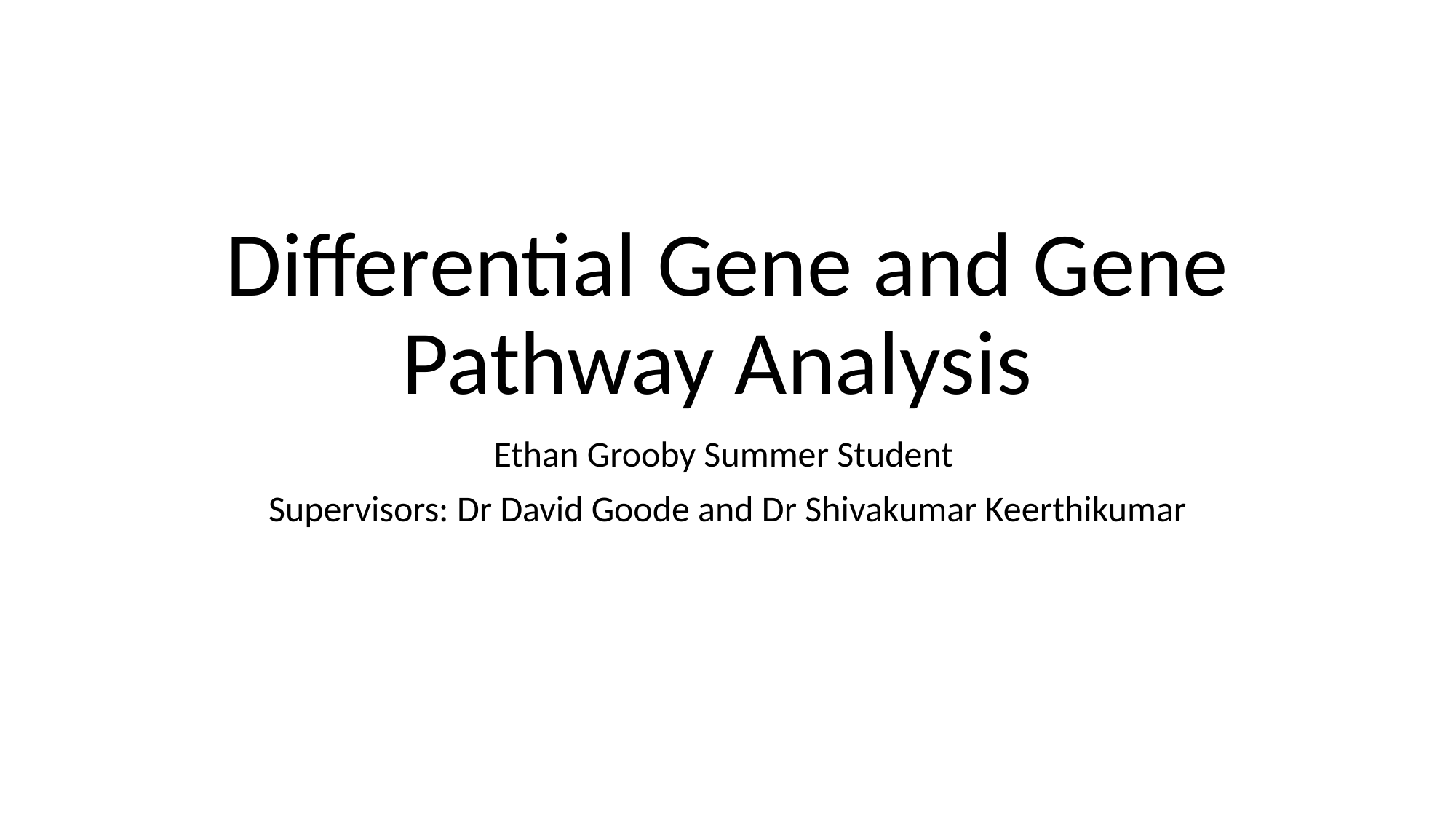

# Differential Gene and Gene Pathway Analysis
Ethan Grooby Summer Student
Supervisors: Dr David Goode and Dr Shivakumar Keerthikumar